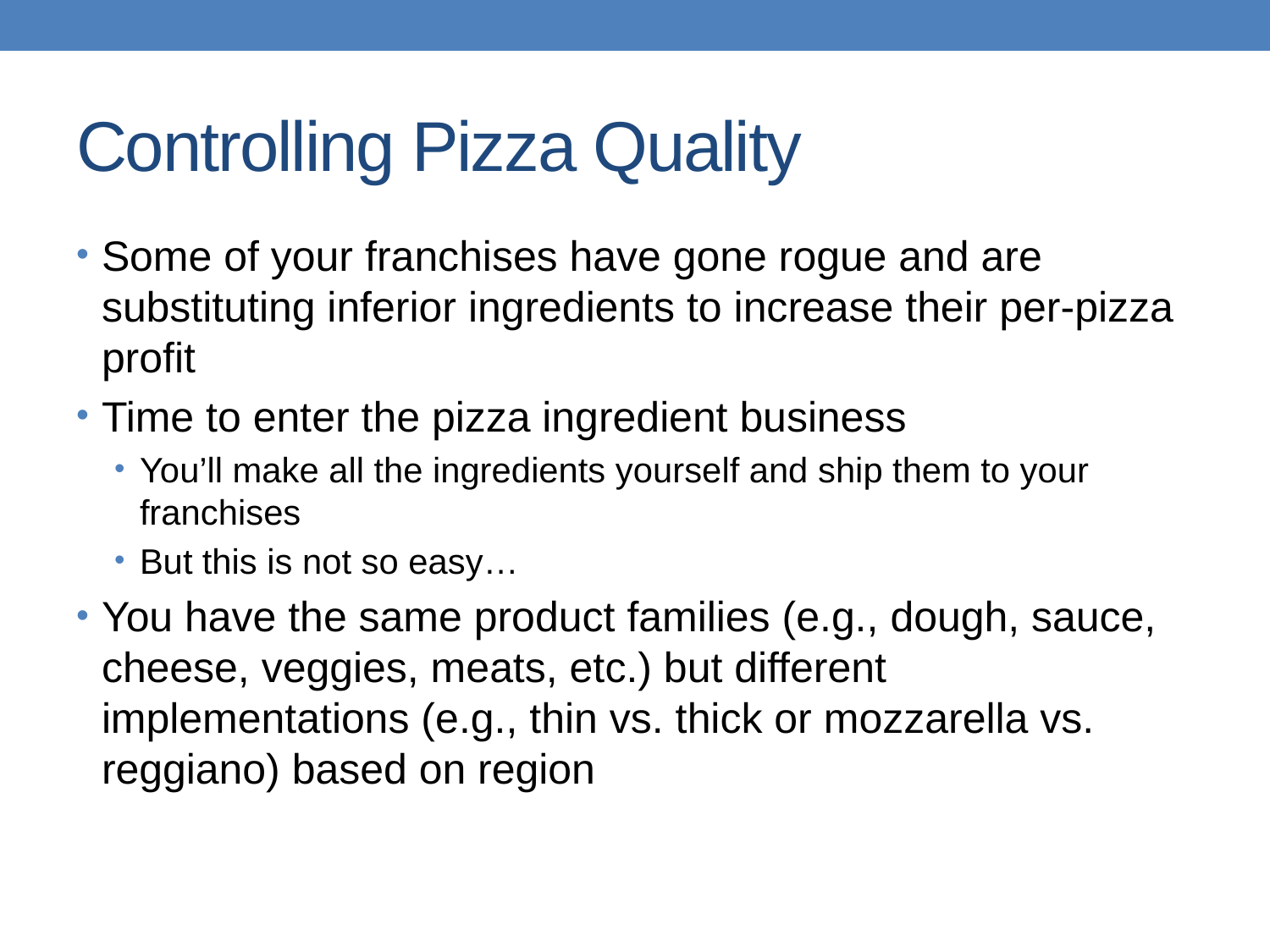

66
# Controlling Pizza Quality
Some of your franchises have gone rogue and are substituting inferior ingredients to increase their per-pizza profit
Time to enter the pizza ingredient business
You’ll make all the ingredients yourself and ship them to your franchises
But this is not so easy…
You have the same product families (e.g., dough, sauce, cheese, veggies, meats, etc.) but different implementations (e.g., thin vs. thick or mozzarella vs. reggiano) based on region